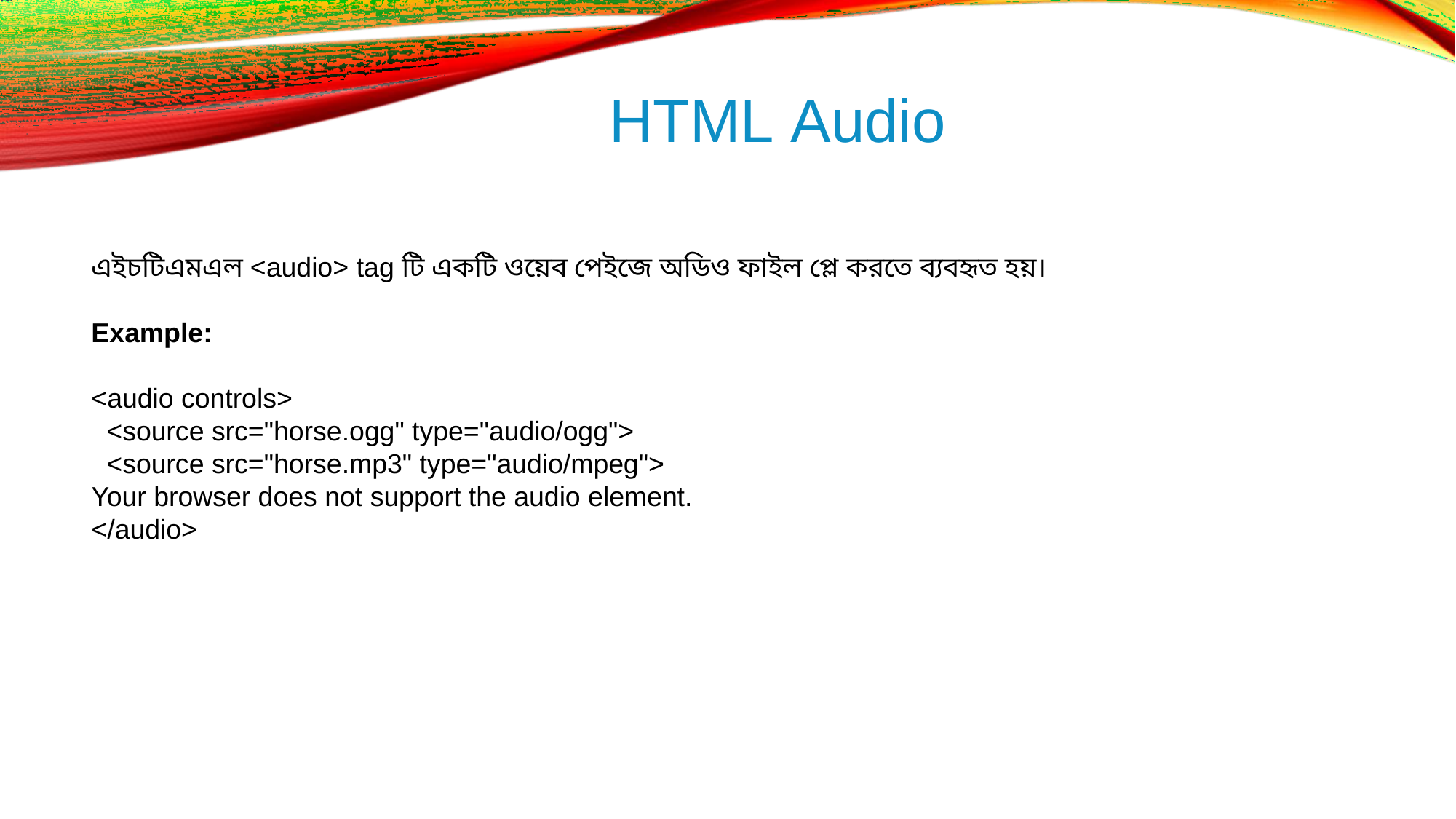

# HTML Audio
এইচটিএমএল <audio> tag টি একটি ওয়েব পেইজে অডিও ফাইল প্লে করতে ব্যবহৃত হয়।

Example:

<audio controls>
  <source src="horse.ogg" type="audio/ogg">
  <source src="horse.mp3" type="audio/mpeg">
Your browser does not support the audio element.
</audio>